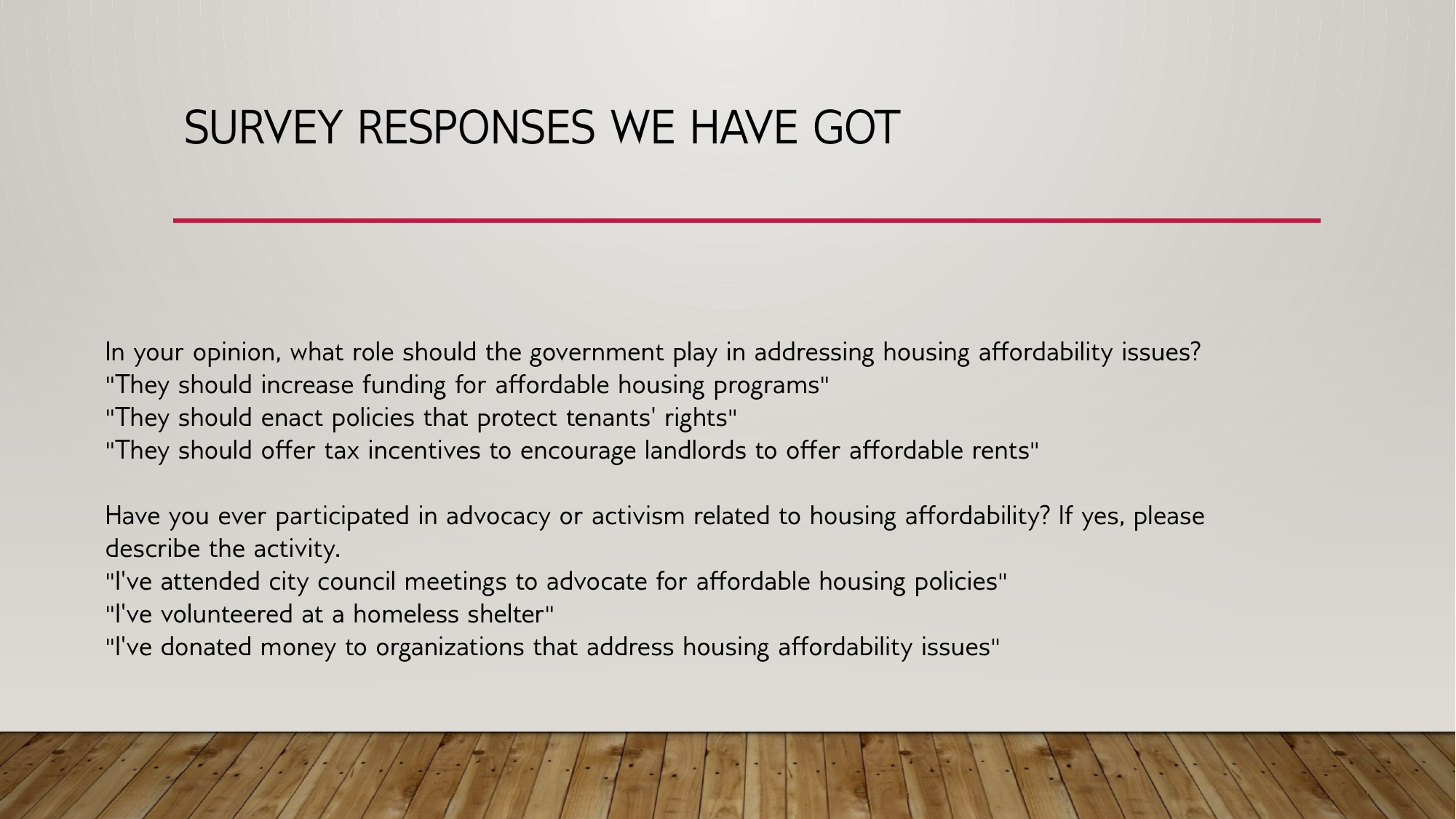

# Survey responses we have got
In your opinion, what role should the government play in addressing housing affordability issues?
"They should increase funding for affordable housing programs"
"They should enact policies that protect tenants' rights"
"They should offer tax incentives to encourage landlords to offer affordable rents"

Have you ever participated in advocacy or activism related to housing affordability? If yes, please describe the activity.
"I've attended city council meetings to advocate for affordable housing policies"
"I've volunteered at a homeless shelter"
"I've donated money to organizations that address housing affordability issues"